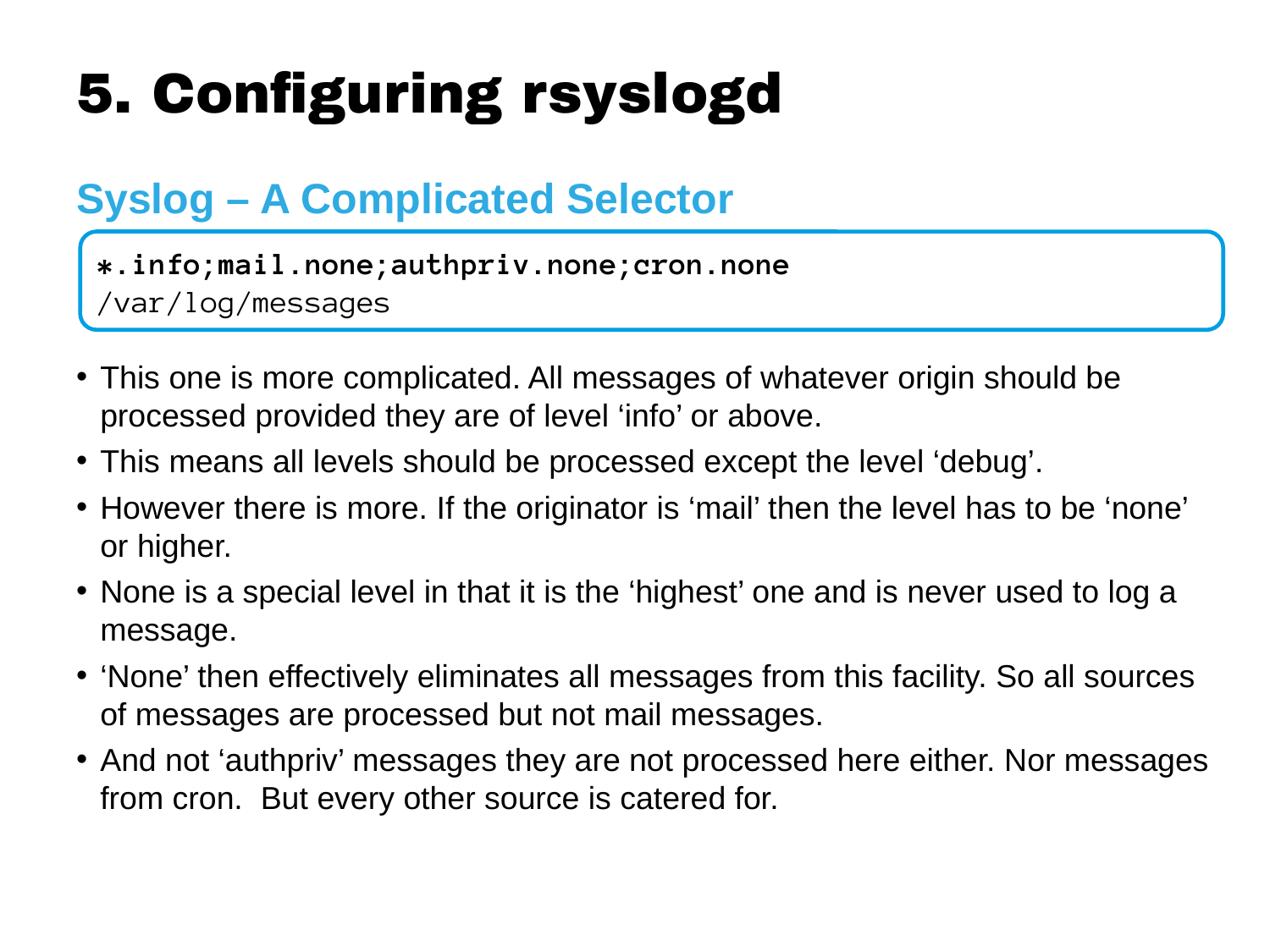

# 5. Configuring rsyslogd
Syslog – A Complicated Selector
*.info;mail.none;authpriv.none;cron.none		   /var/log/messages
This one is more complicated. All messages of whatever origin should be processed provided they are of level ‘info’ or above.
This means all levels should be processed except the level ‘debug’.
However there is more. If the originator is ‘mail’ then the level has to be ‘none’ or higher.
None is a special level in that it is the ‘highest’ one and is never used to log a message.
‘None’ then effectively eliminates all messages from this facility. So all sources of messages are processed but not mail messages.
And not ‘authpriv’ messages they are not processed here either. Nor messages from cron.  But every other source is catered for.